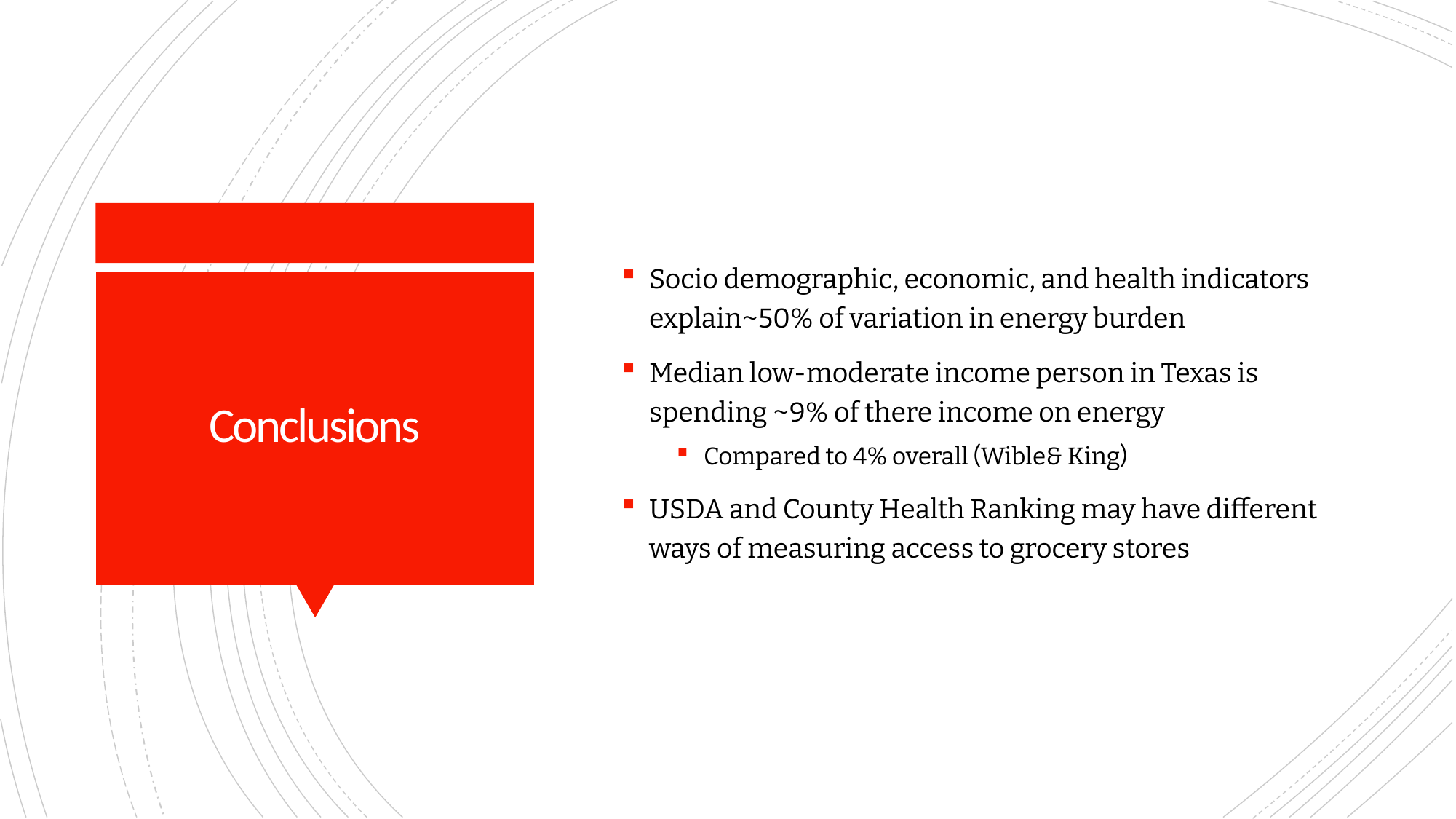

Socio demographic, economic, and health indicators explain~50% of variation in energy burden
Median low-moderate income person in Texas is spending ~9% of there income on energy
Compared to 4% overall (Wible& King)
USDA and County Health Ranking may have different ways of measuring access to grocery stores
# Conclusions